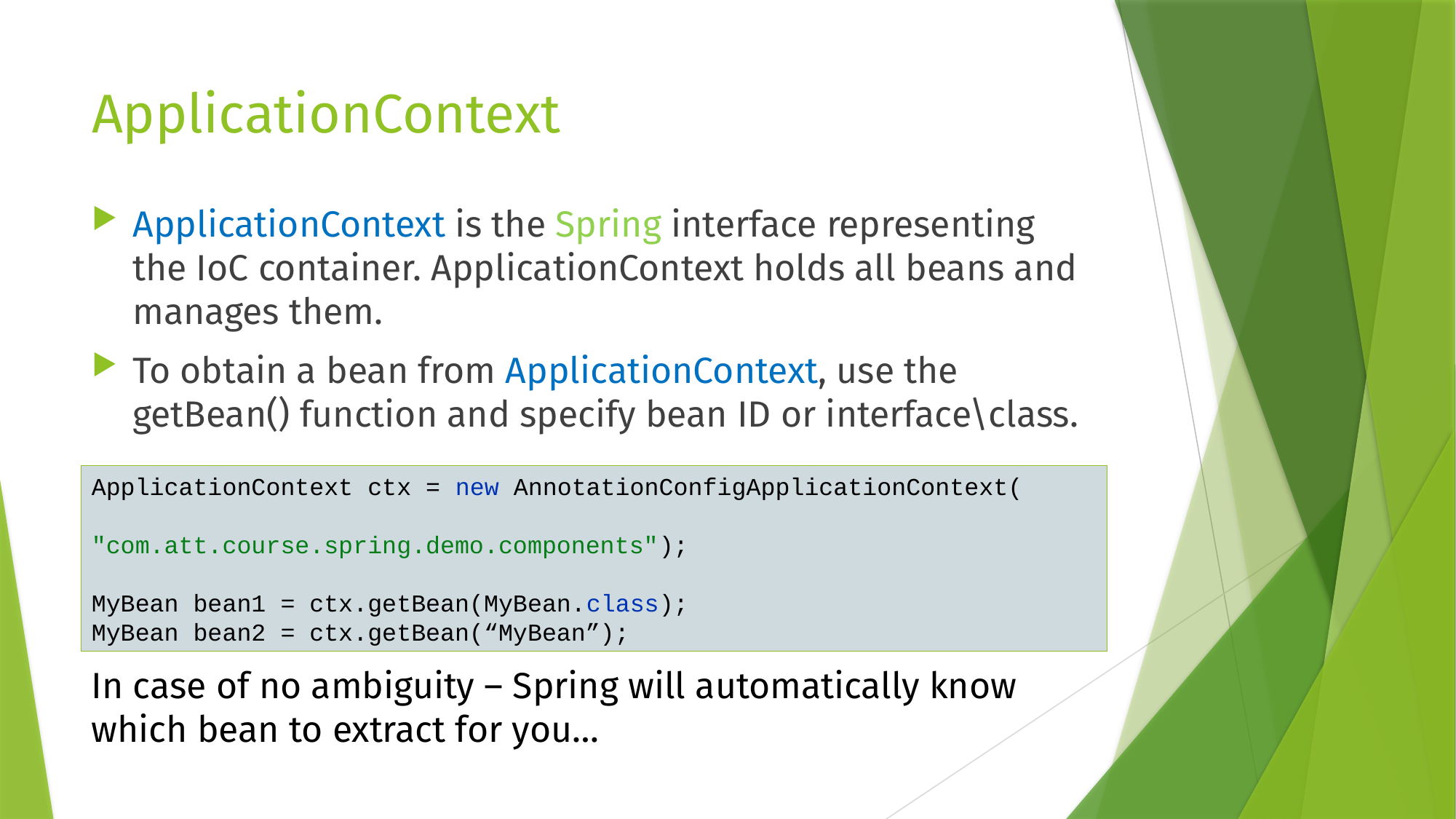

# ApplicationContext
ApplicationContext is the Spring interface representing the IoC container. ApplicationContext holds all beans and manages them.
To obtain a bean from ApplicationContext, use the getBean() function and specify bean ID or interface\class.
ApplicationContext ctx = new AnnotationConfigApplicationContext(
				"com.att.course.spring.demo.components");

MyBean bean1 = ctx.getBean(MyBean.class);
MyBean bean2 = ctx.getBean(“MyBean”);
In case of no ambiguity – Spring will automatically know which bean to extract for you…